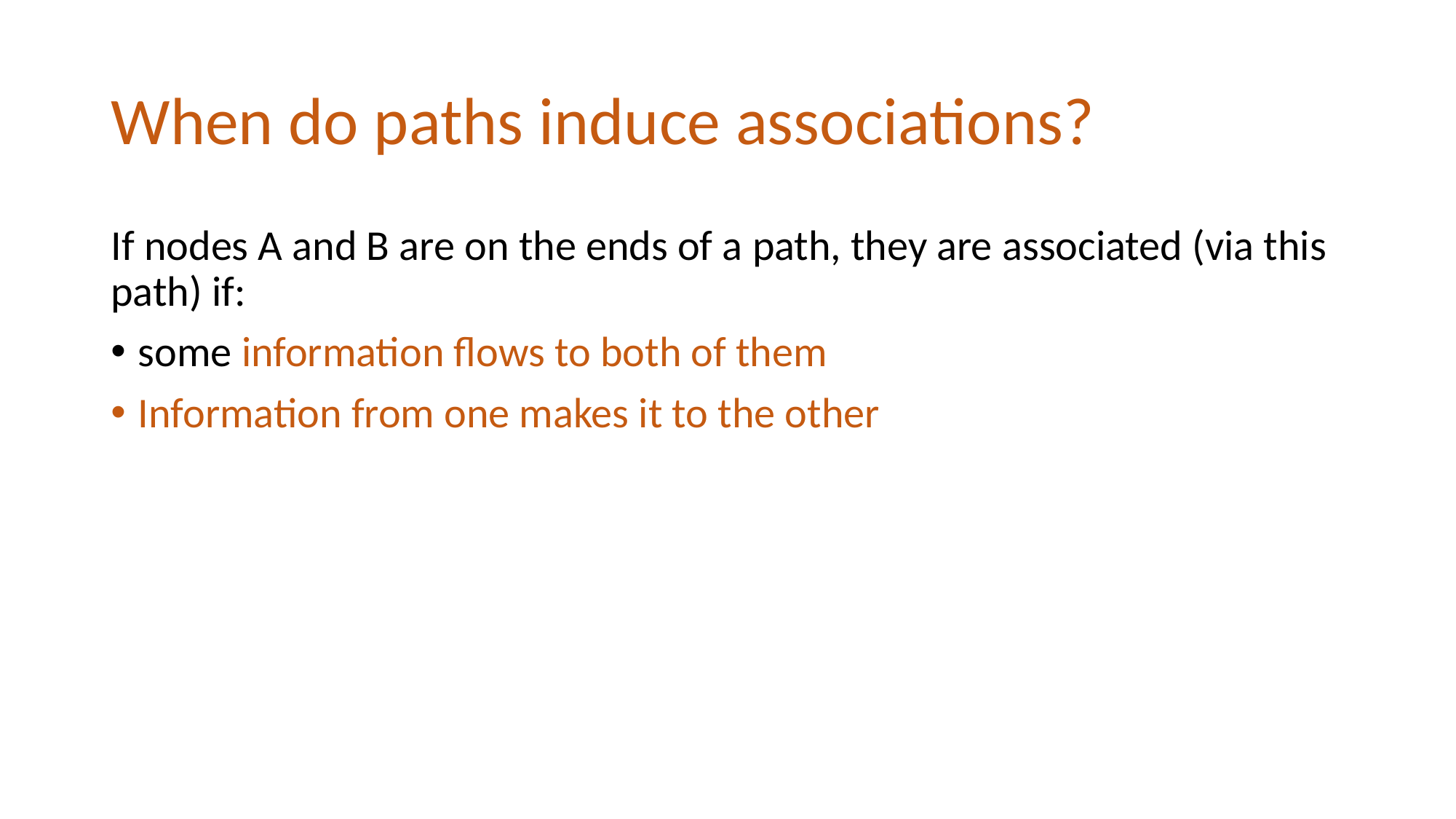

# When do paths induce associations?
If nodes A and B are on the ends of a path, they are associated (via this path) if:
some information flows to both of them
Information from one makes it to the other